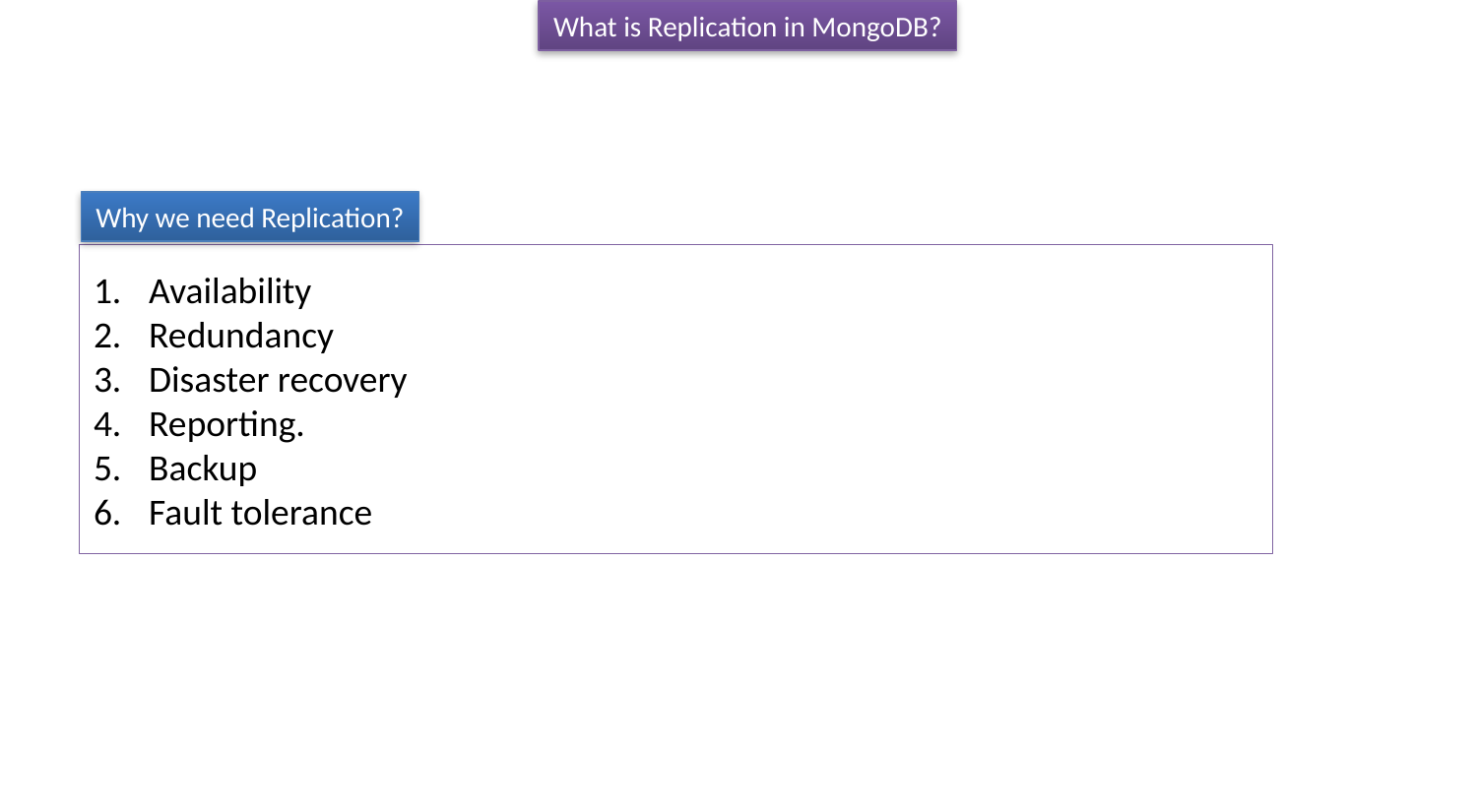

What is Replication in MongoDB?

Why we need Replication?
Availability
Redundancy
Disaster recovery
Reporting.
Backup
Fault tolerance